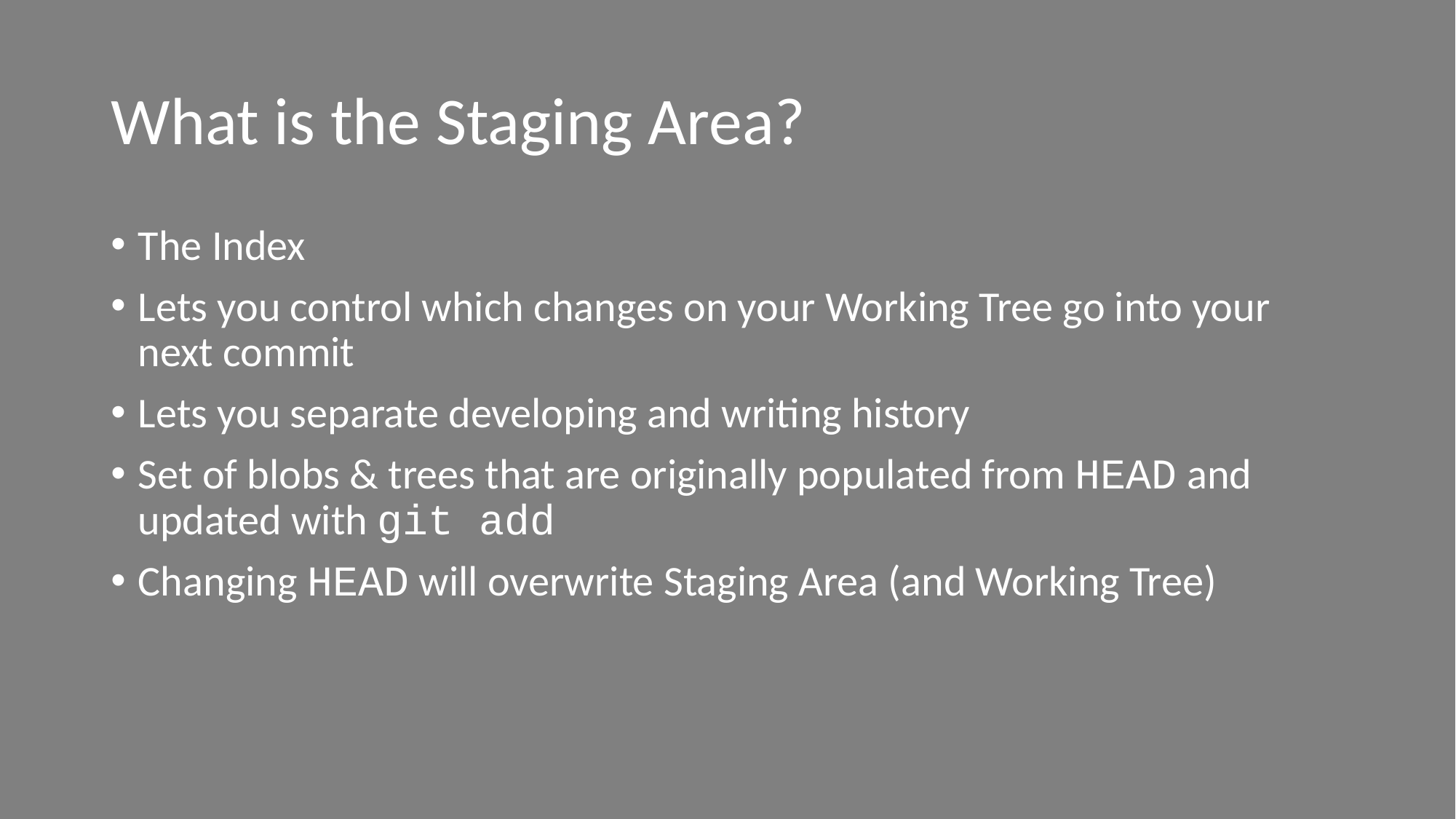

# What is the Staging Area?
The Index
Lets you control which changes on your Working Tree go into your next commit
Lets you separate developing and writing history
Set of blobs & trees that are originally populated from HEAD and updated with git add
Changing HEAD will overwrite Staging Area (and Working Tree)